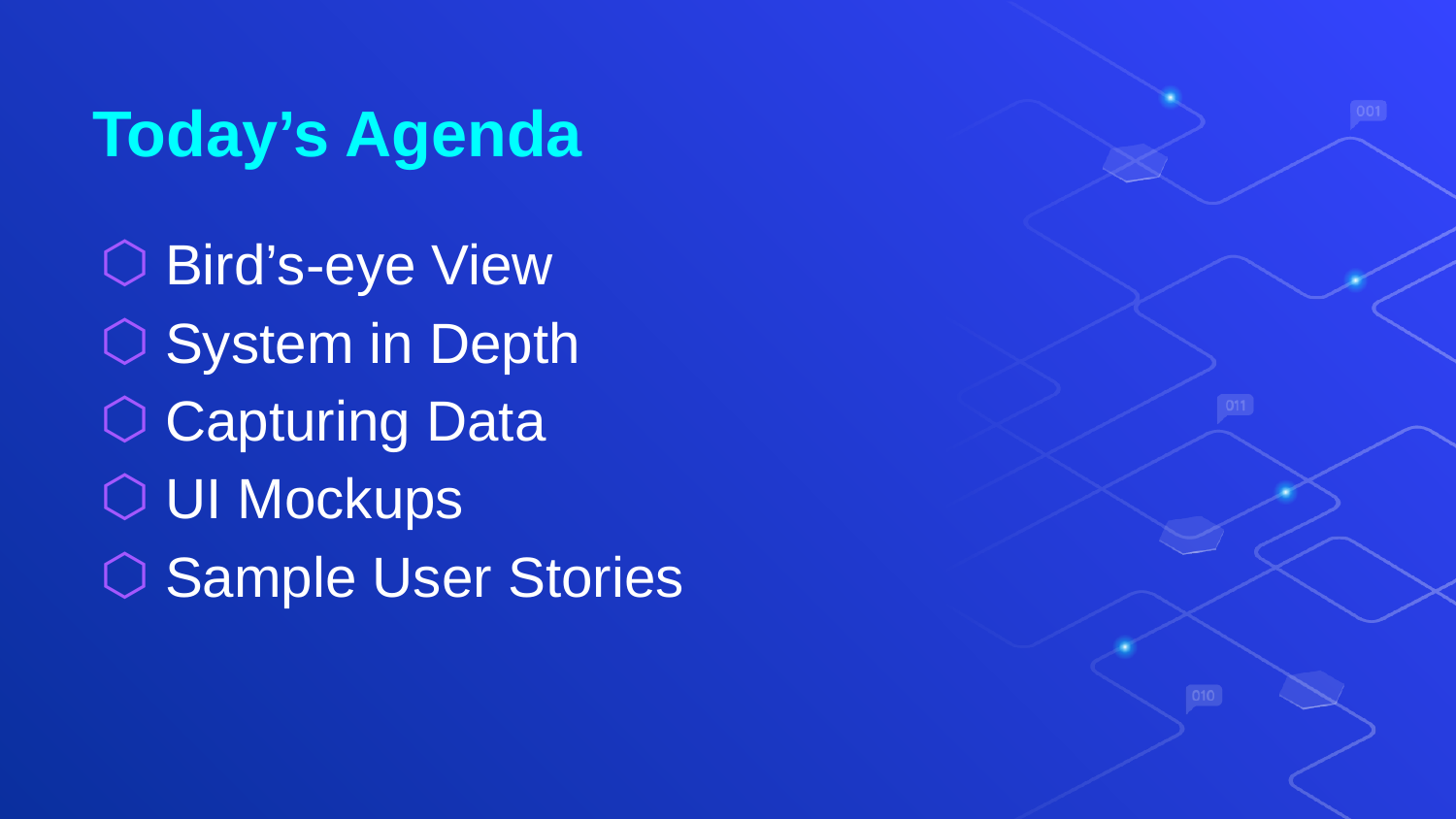

# Today’s Agenda
Bird’s-eye View
System in Depth
Capturing Data
UI Mockups
Sample User Stories